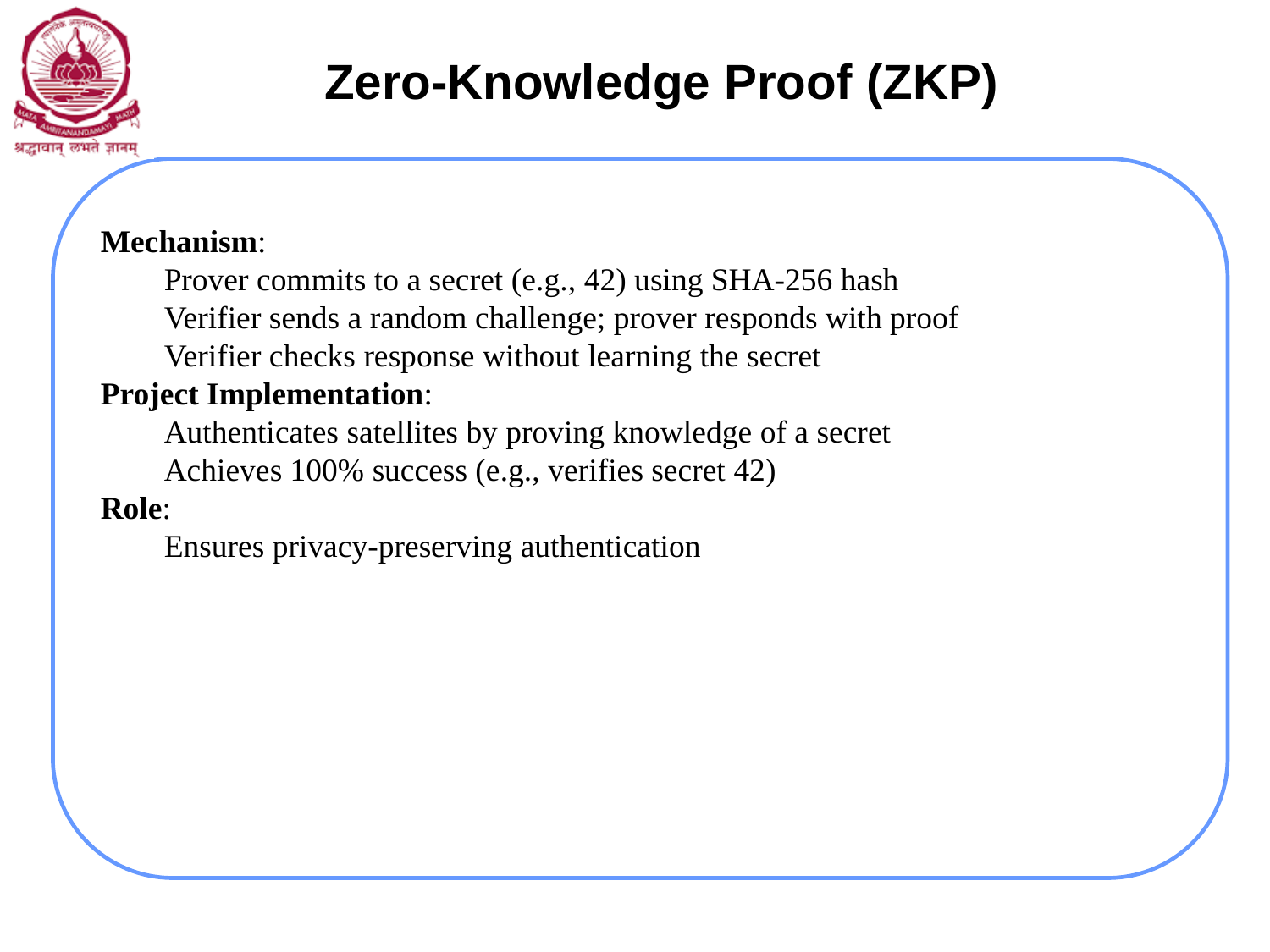

Zero-Knowledge Proof (ZKP)
Mechanism:
Prover commits to a secret (e.g., 42) using SHA-256 hash
Verifier sends a random challenge; prover responds with proof
Verifier checks response without learning the secret
Project Implementation:
Authenticates satellites by proving knowledge of a secret
Achieves 100% success (e.g., verifies secret 42)
Role:
Ensures privacy-preserving authentication